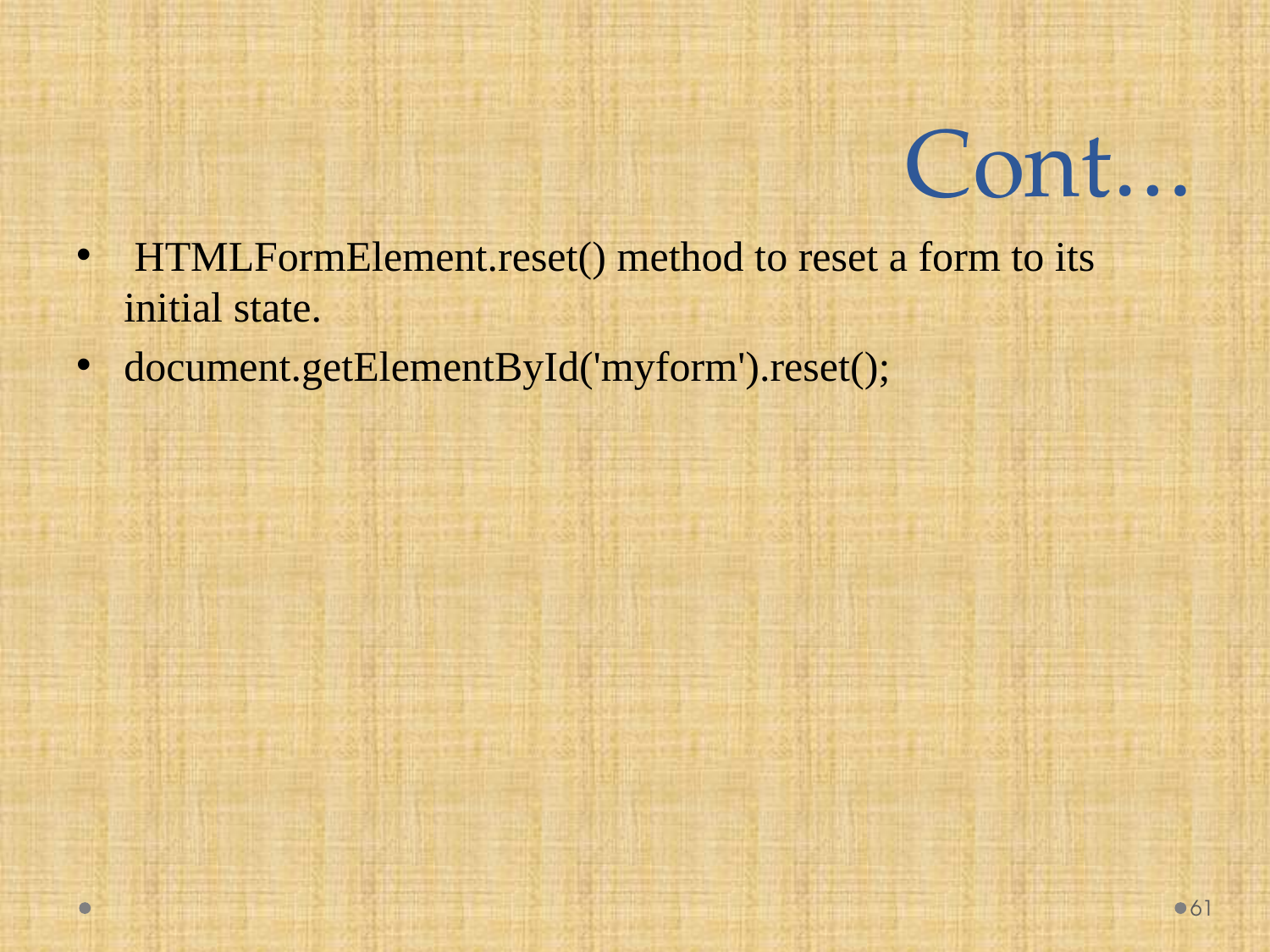

# Cont…
 HTMLFormElement.reset() method to reset a form to its initial state.
document.getElementById('myform').reset();
61